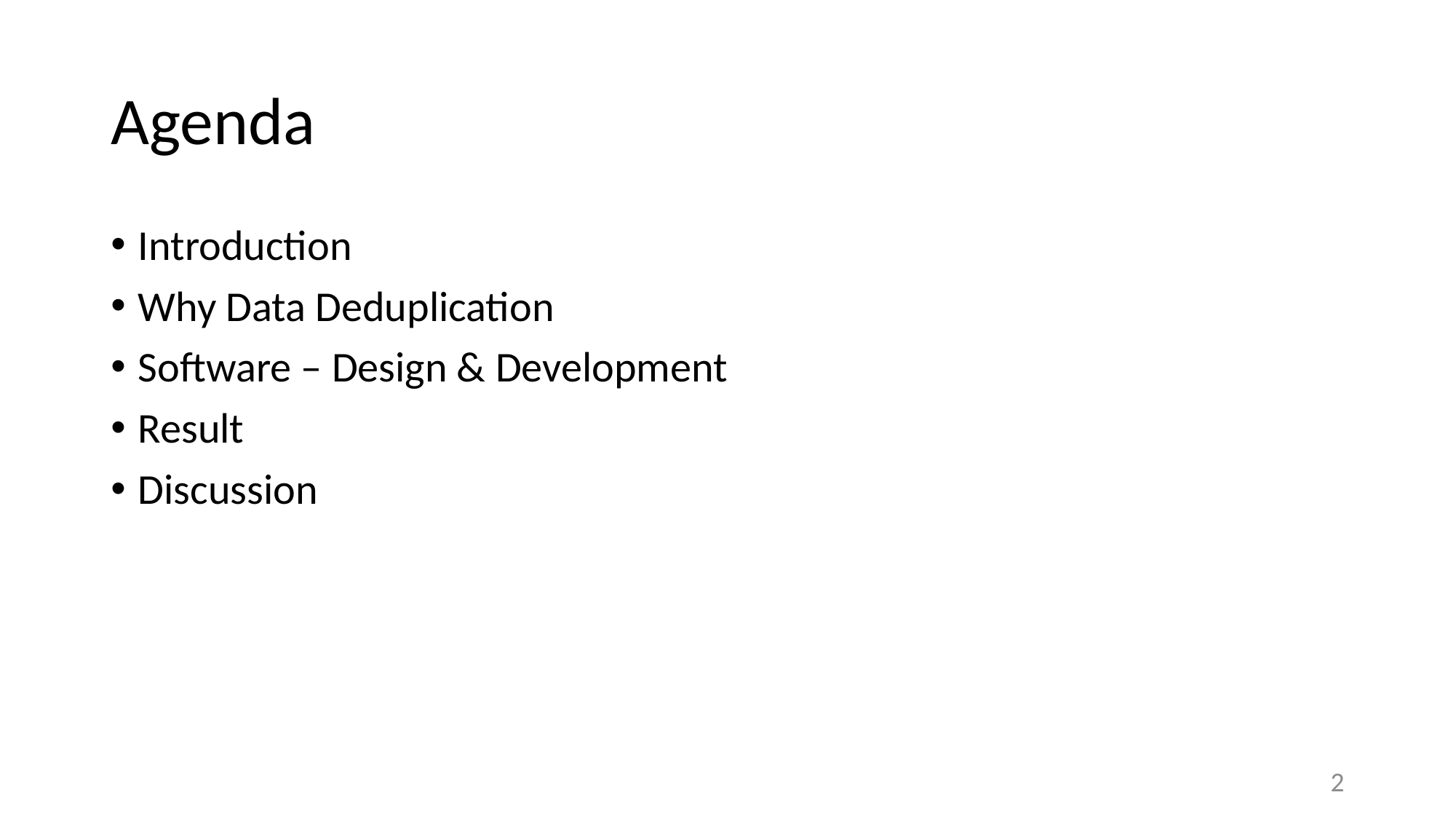

# Agenda
Introduction
Why Data Deduplication
Software – Design & Development
Result
Discussion

2